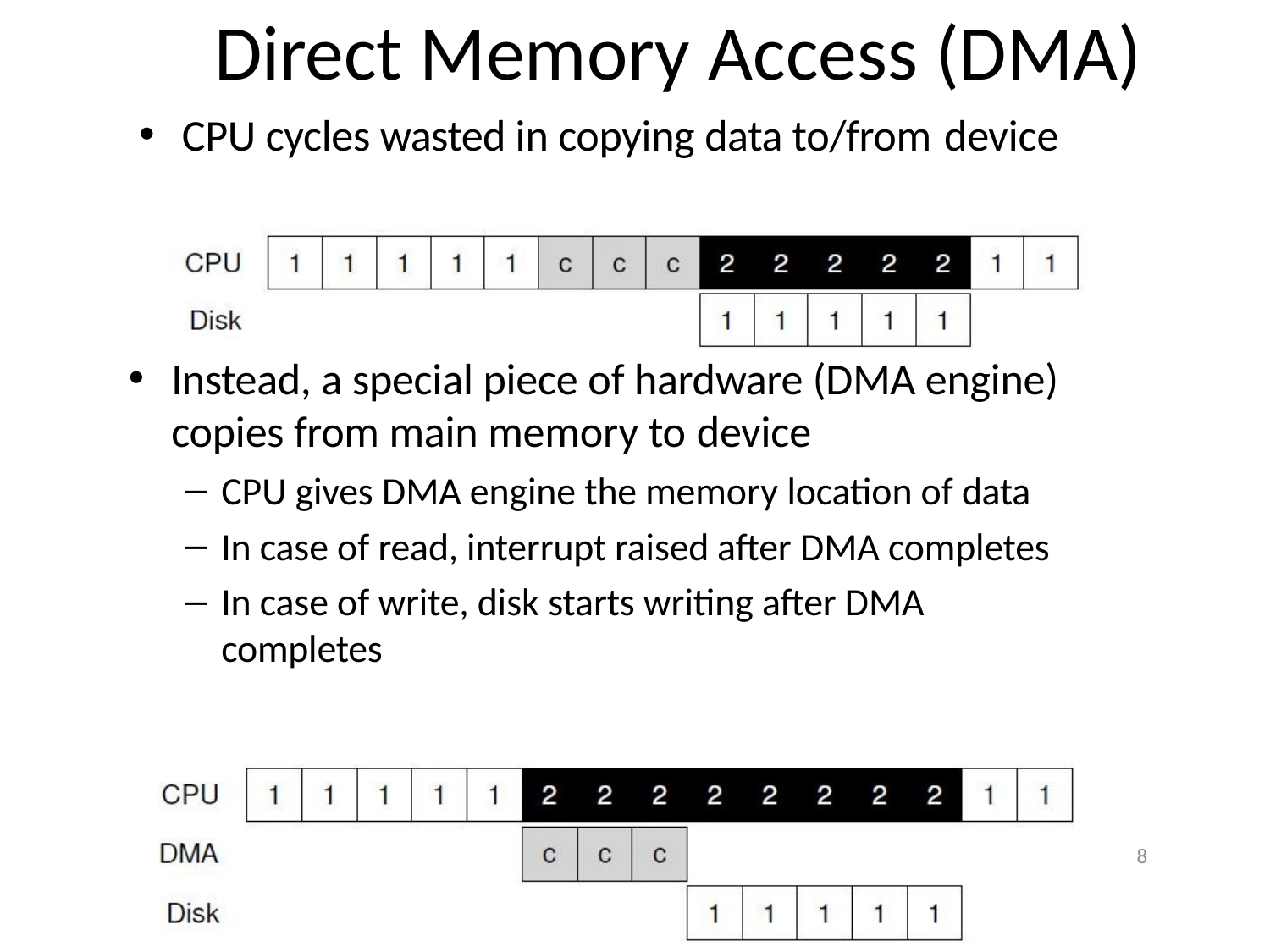

# Direct Memory Access (DMA)
CPU cycles wasted in copying data to/from device

Instead, a special piece of hardware (DMA engine)  copies from main memory to device
CPU gives DMA engine the memory location of data
In case of read, interrupt raised after DMA completes
In case of write, disk starts writing after DMA completes

8